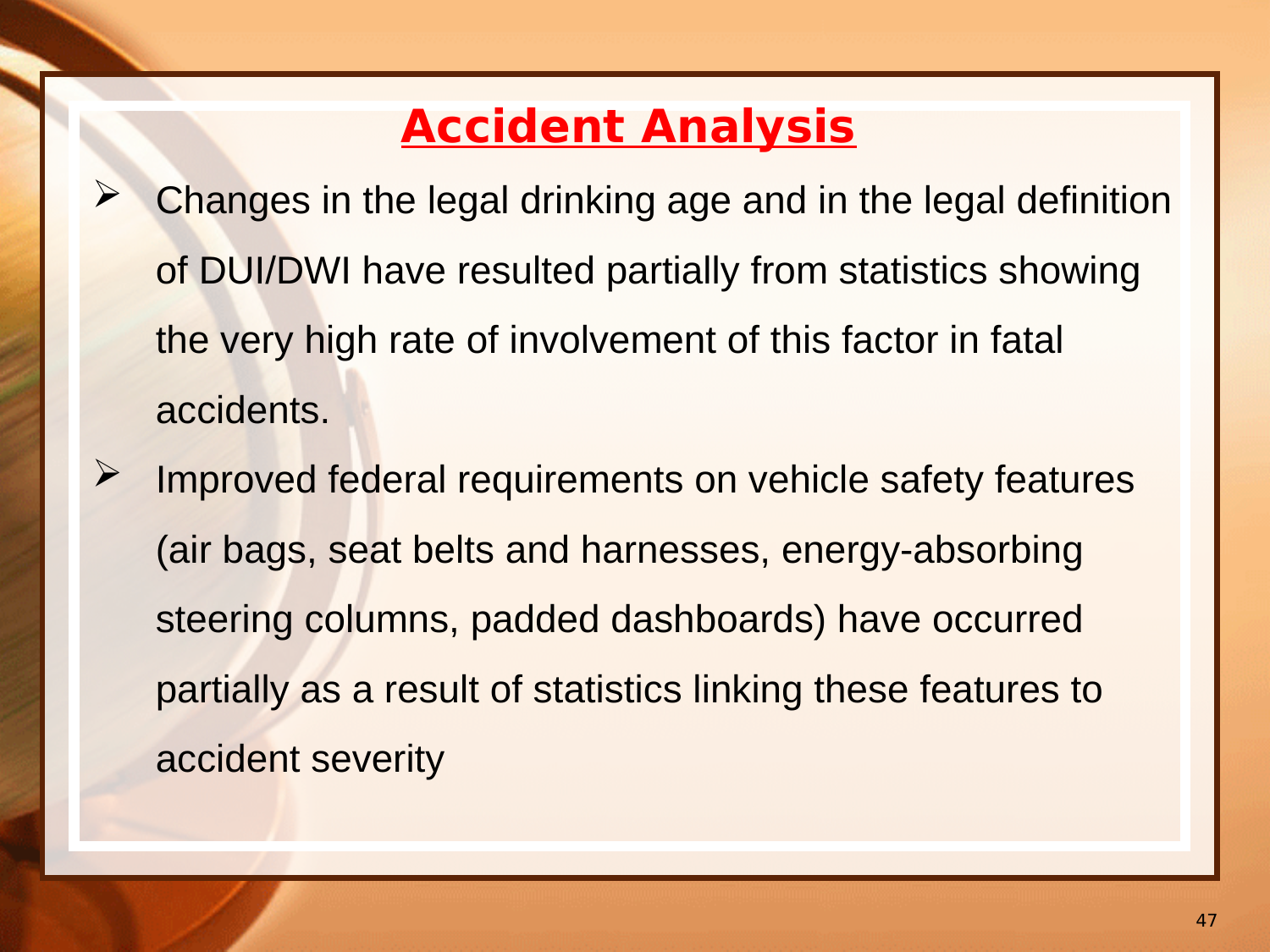

47
Accident Analysis
Changes in the legal drinking age and in the legal definition of DUI/DWI have resulted partially from statistics showing the very high rate of involvement of this factor in fatal accidents.
Improved federal requirements on vehicle safety features (air bags, seat belts and harnesses, energy-absorbing steering columns, padded dashboards) have occurred partially as a result of statistics linking these features to accident severity